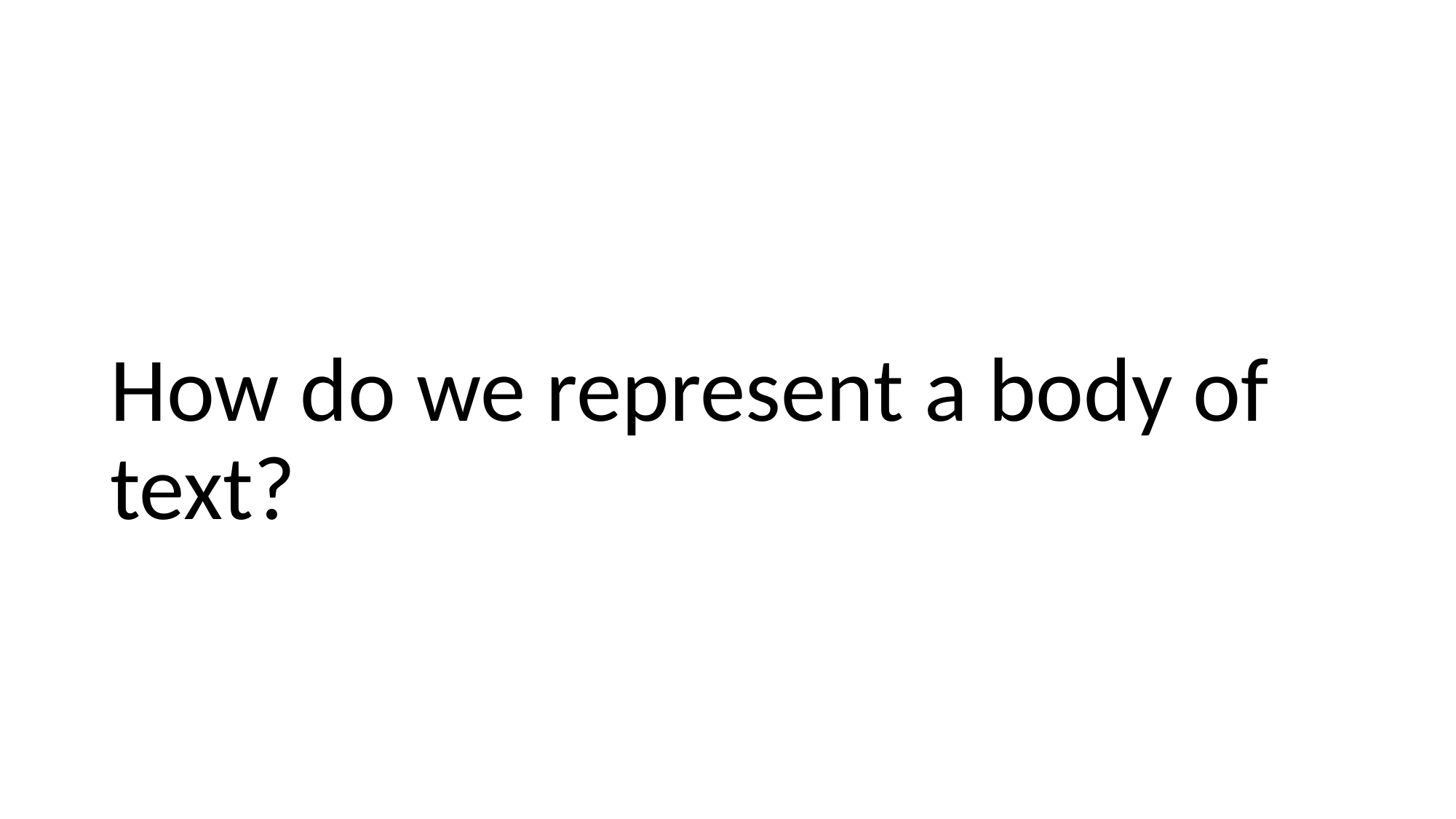

# How do we represent a body of text?